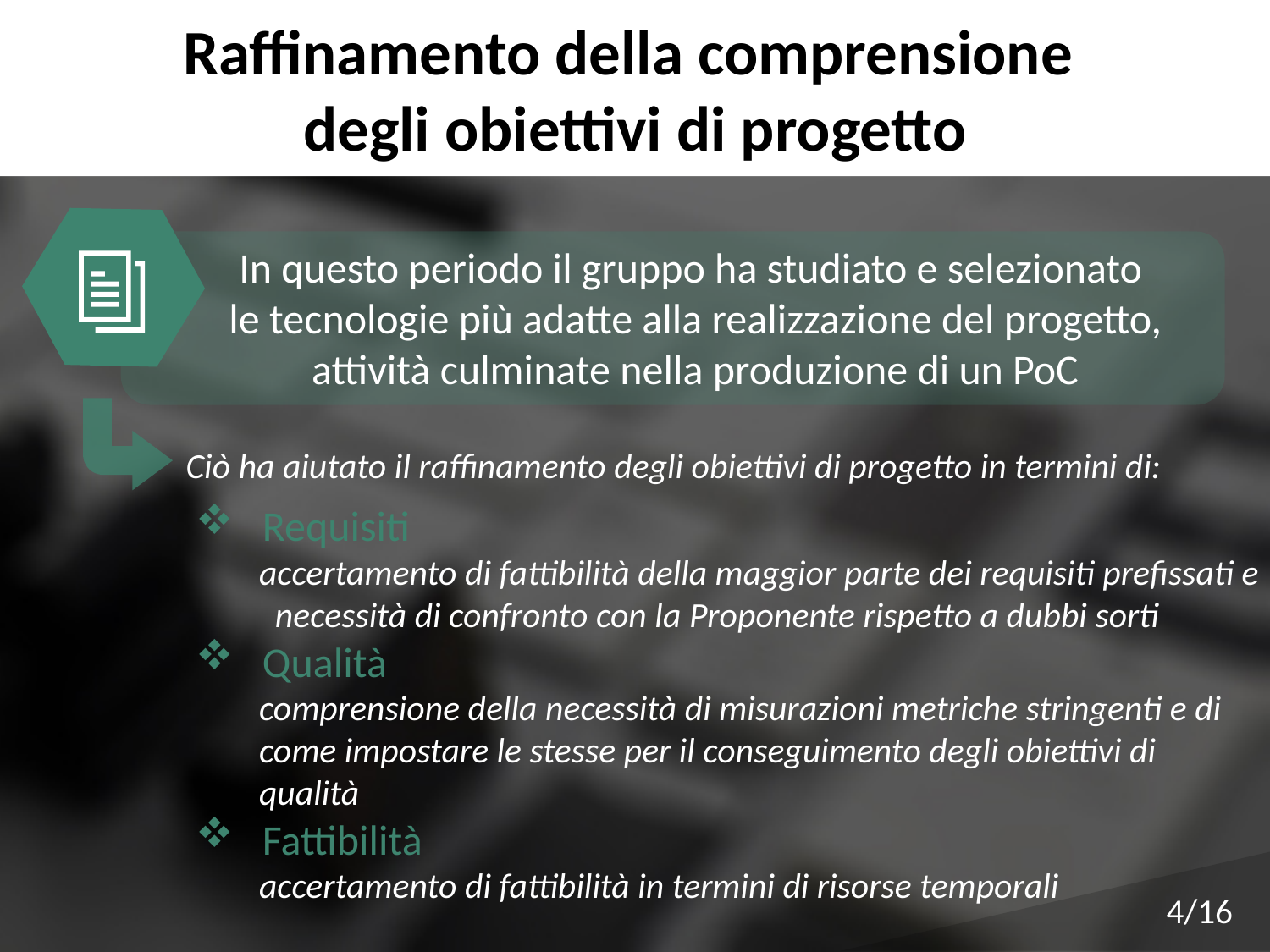

Raffinamento della comprensione
degli obiettivi di progetto

In questo periodo il gruppo ha studiato e selezionato
le tecnologie più adatte alla realizzazione del progetto, attività culminate nella produzione di un PoC

Ciò ha aiutato il raffinamento degli obiettivi di progetto in termini di:
  Requisiti
accertamento di fattibilità della maggior parte dei requisiti prefissati e   necessità di confronto con la Proponente rispetto a dubbi sorti
  Qualità
comprensione della necessità di misurazioni metriche stringenti e di come impostare le stesse per il conseguimento degli obiettivi di qualità
  Fattibilità
accertamento di fattibilità in termini di risorse temporali

4/16